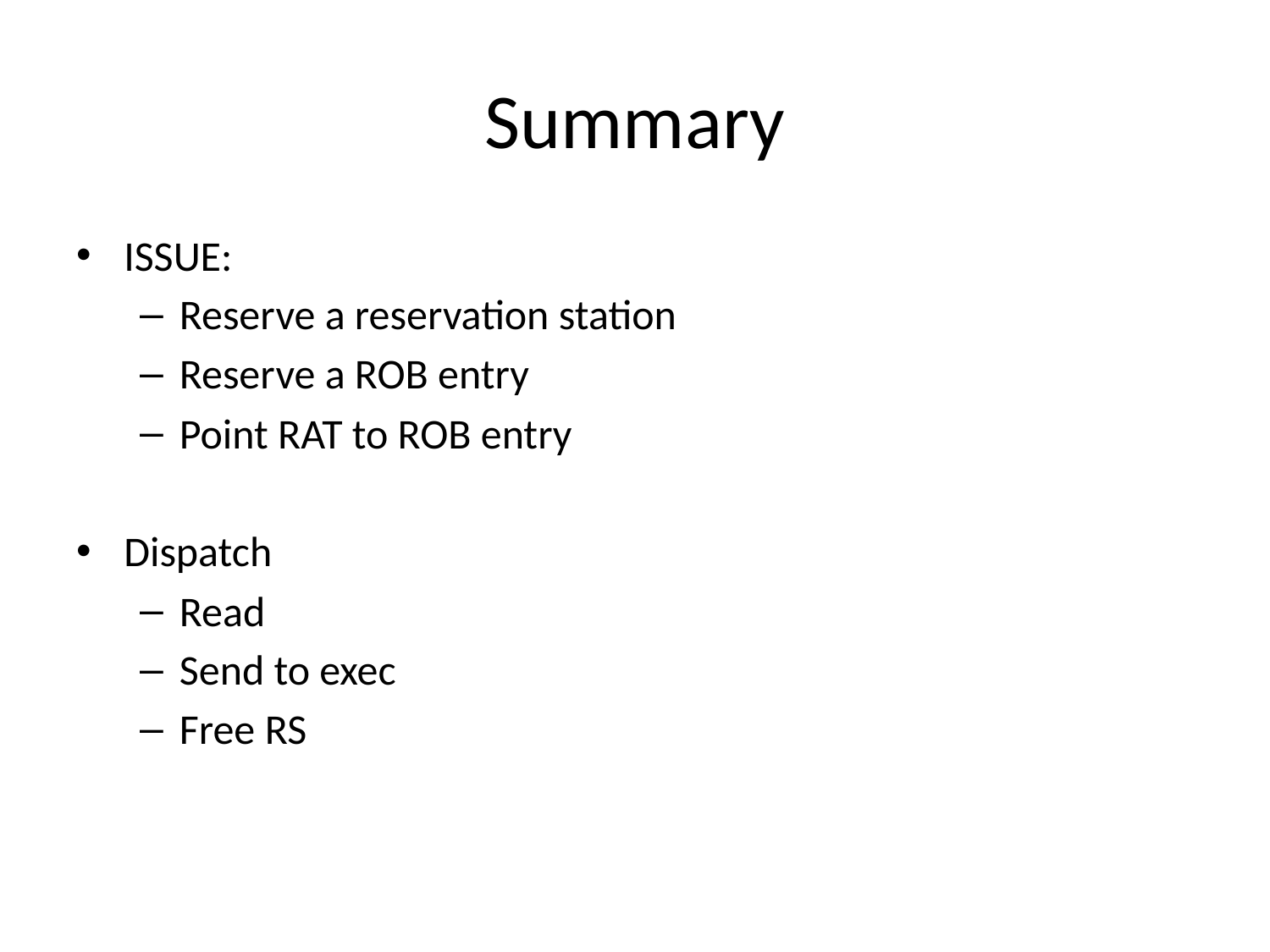

# Summary
ISSUE:
Reserve a reservation station
Reserve a ROB entry
Point RAT to ROB entry

Dispatch
Read
Send to exec
Free RS